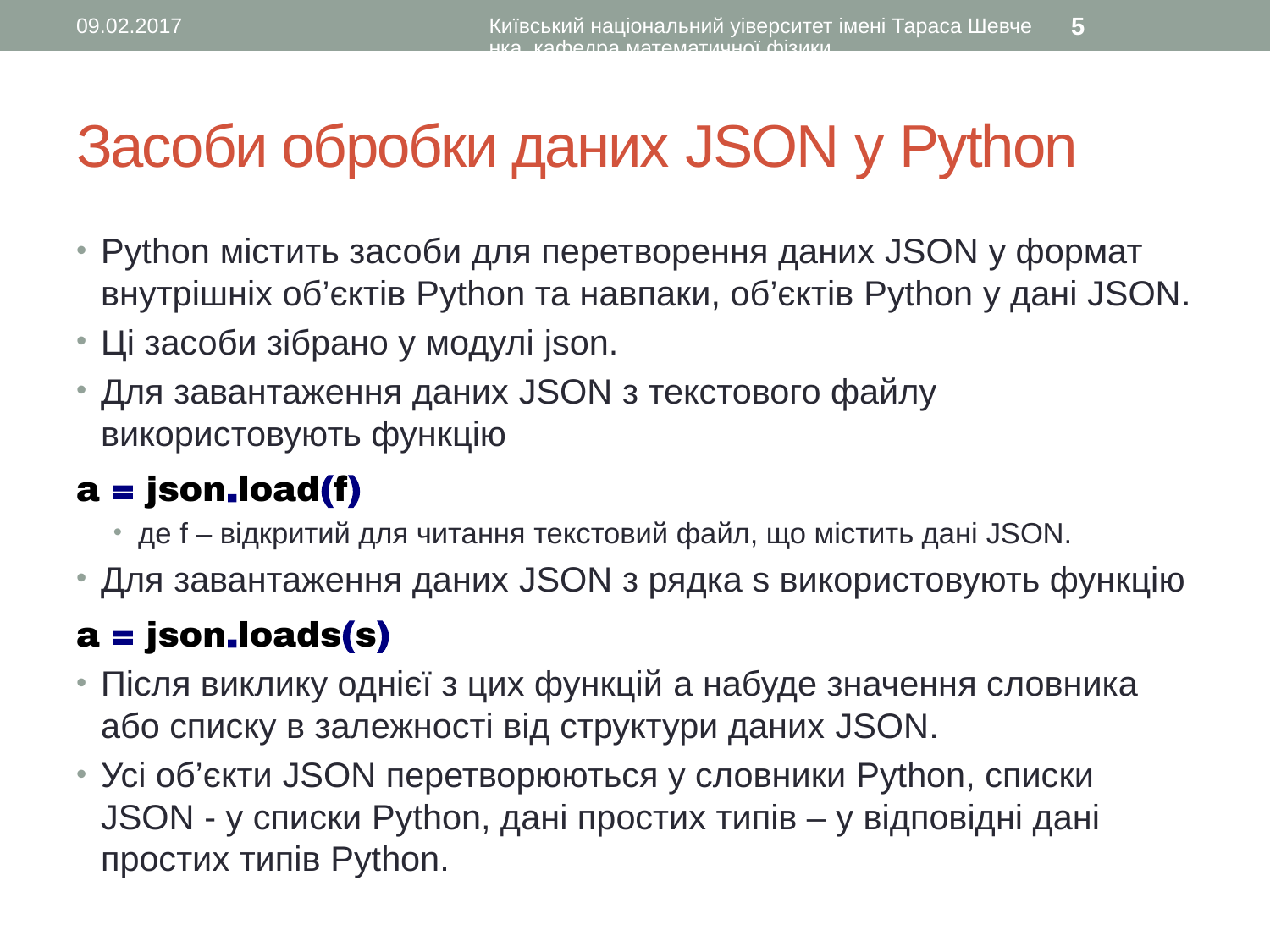

09.02.2017
Київський національний уіверситет імені Тараса Шевченка, кафедра математичної фізики
5
# Засоби обробки даних JSON у Python
Python містить засоби для перетворення даних JSON у формат внутрішніх об’єктів Python та навпаки, об’єктів Python у дані JSON.
Ці засоби зібрано у модулі json.
Для завантаження даних JSON з текстового файлу використовують функцію
a = json.load(f)
де f – відкритий для читання текстовий файл, що містить дані JSON.
Для завантаження даних JSON з рядка s використовують функцію
a = json.loads(s)
Після виклику однієї з цих функцій a набуде значення словника або списку в залежності від структури даних JSON.
Усі об’єкти JSON перетворюються у словники Python, списки JSON - у списки Python, дані простих типів – у відповідні дані простих типів Python.